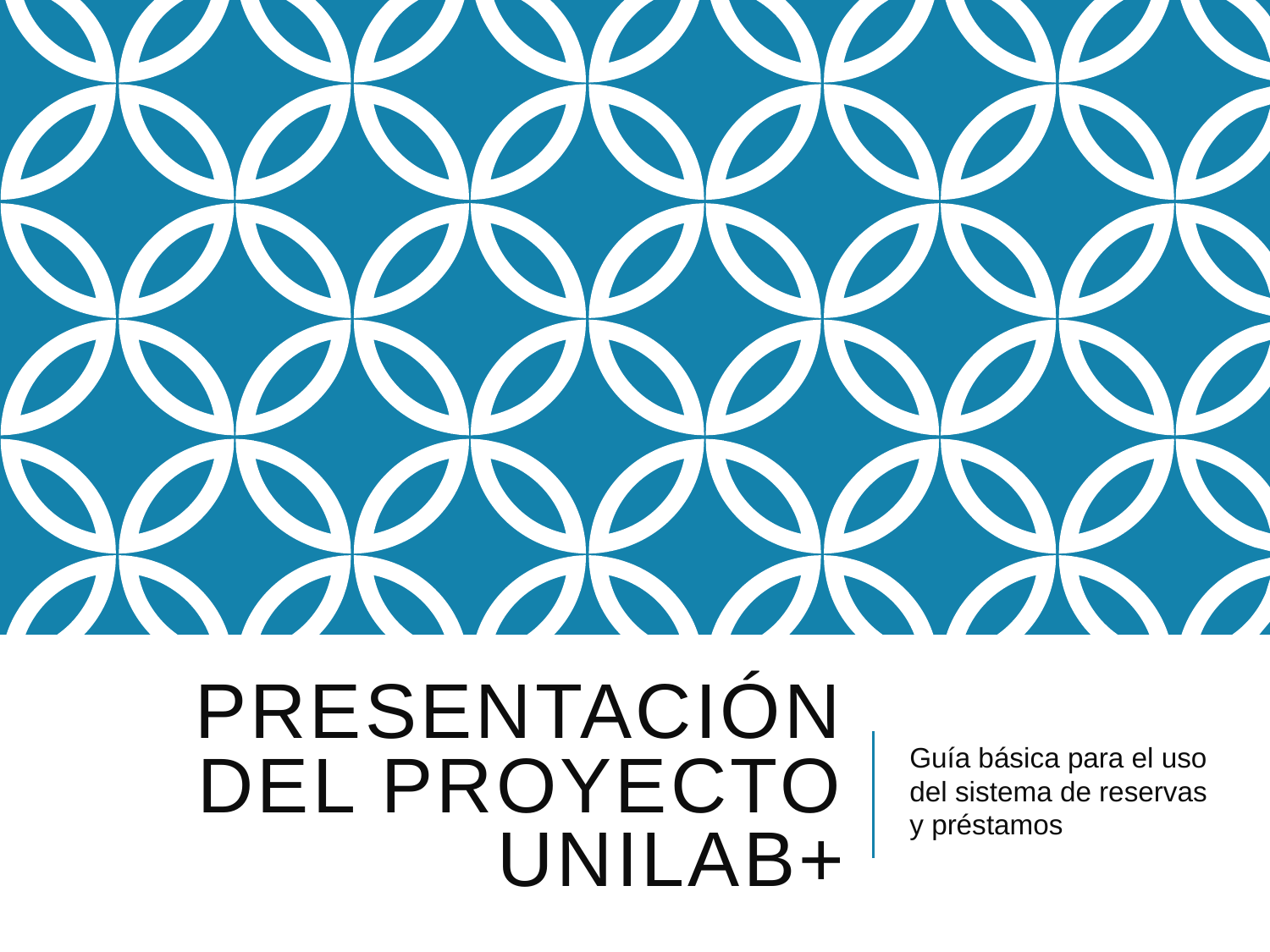

# Presentación del proyecto Unilab+
Guía básica para el uso del sistema de reservas y préstamos